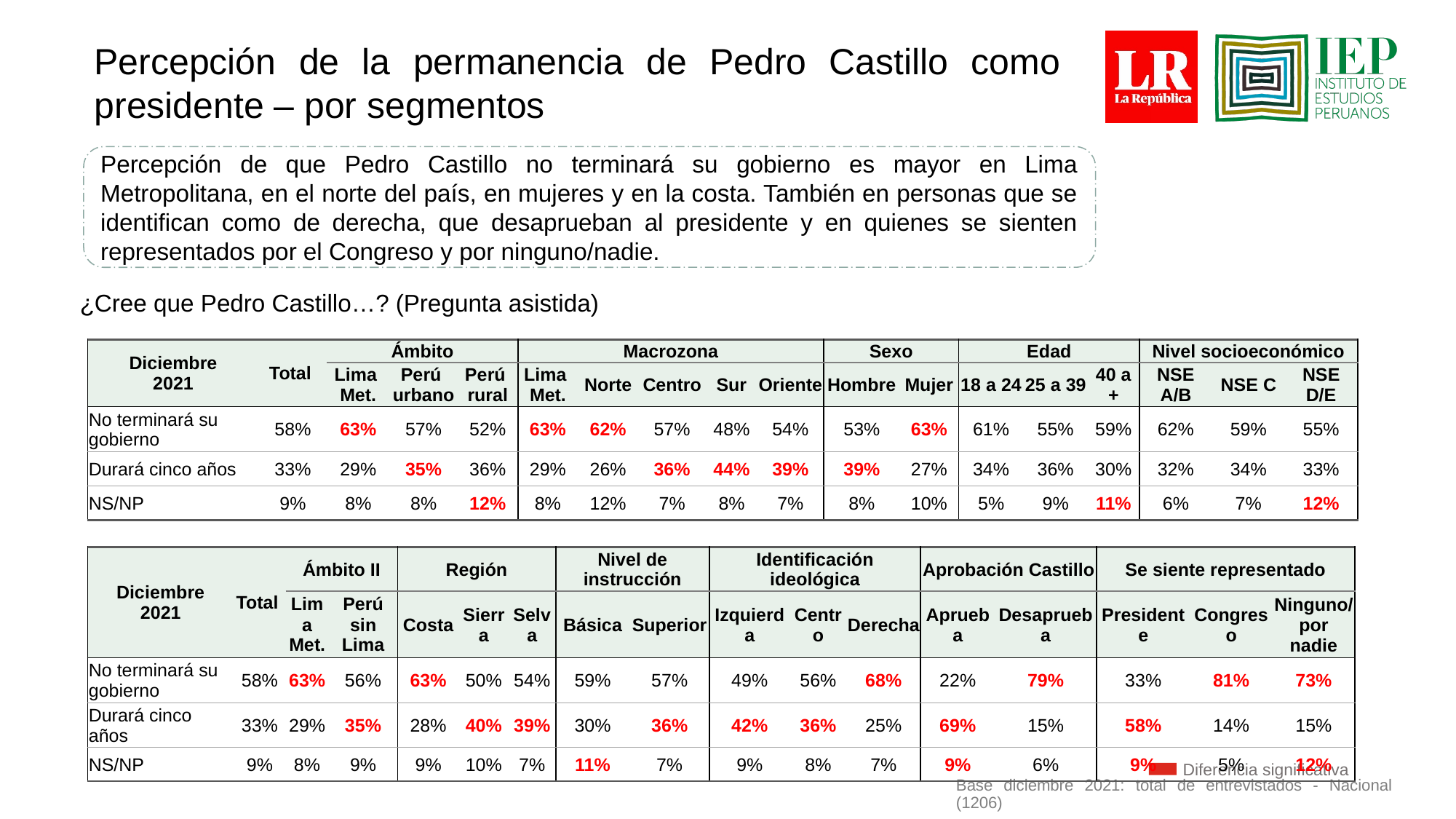

Percepción de la permanencia de Pedro Castillo como presidente – por segmentos
Percepción de que Pedro Castillo no terminará su gobierno es mayor en Lima Metropolitana, en el norte del país, en mujeres y en la costa. También en personas que se identifican como de derecha, que desaprueban al presidente y en quienes se sienten representados por el Congreso y por ninguno/nadie.
¿Cree que Pedro Castillo…? (Pregunta asistida)
| Diciembre 2021 | Total | Ámbito |  |  | Macrozona |  |  |  |  | Sexo |  | Edad |  |  | Nivel socioeconómico |  |  |
| --- | --- | --- | --- | --- | --- | --- | --- | --- | --- | --- | --- | --- | --- | --- | --- | --- | --- |
|  |  | Lima Met. | Perú urbano | Perú rural | Lima Met. | Norte | Centro | Sur | Oriente | Hombre | Mujer | 18 a 24 | 25 a 39 | 40 a + | NSE A/B | NSE C | NSE D/E |
| No terminará su gobierno | 58% | 63% | 57% | 52% | 63% | 62% | 57% | 48% | 54% | 53% | 63% | 61% | 55% | 59% | 62% | 59% | 55% |
| Durará cinco años | 33% | 29% | 35% | 36% | 29% | 26% | 36% | 44% | 39% | 39% | 27% | 34% | 36% | 30% | 32% | 34% | 33% |
| NS/NP | 9% | 8% | 8% | 12% | 8% | 12% | 7% | 8% | 7% | 8% | 10% | 5% | 9% | 11% | 6% | 7% | 12% |
| Diciembre 2021 | Total | Ámbito II |  | Región |  |  | Nivel de instrucción |  | Identificación ideológica |  |  | Aprobación Castillo |  | Se siente representado |  |  |
| --- | --- | --- | --- | --- | --- | --- | --- | --- | --- | --- | --- | --- | --- | --- | --- | --- |
|  |  | Lima Met. | Perú sin Lima | Costa | Sierra | Selva | Básica | Superior | Izquierda | Centro | Derecha | Aprueba | Desaprueba | Presidente | Congreso | Ninguno/ por nadie |
| No terminará su gobierno | 58% | 63% | 56% | 63% | 50% | 54% | 59% | 57% | 49% | 56% | 68% | 22% | 79% | 33% | 81% | 73% |
| Durará cinco años | 33% | 29% | 35% | 28% | 40% | 39% | 30% | 36% | 42% | 36% | 25% | 69% | 15% | 58% | 14% | 15% |
| NS/NP | 9% | 8% | 9% | 9% | 10% | 7% | 11% | 7% | 9% | 8% | 7% | 9% | 6% | 9% | 5% | 12% |
 Diferencia significativa